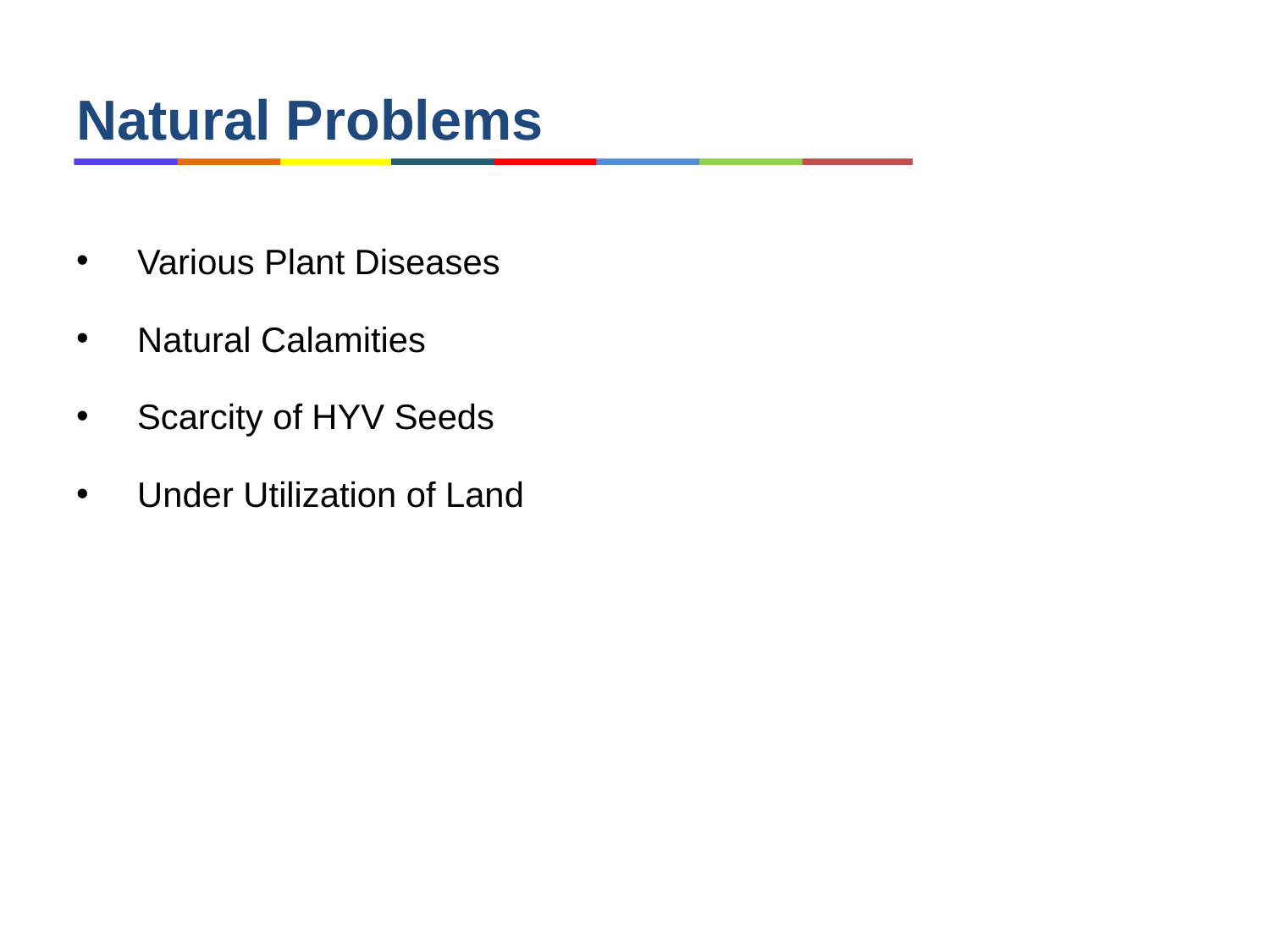

# Natural Problems

     Various Plant Diseases
     Natural Calamities
     Scarcity of HYV Seeds
     Under Utilization of Land